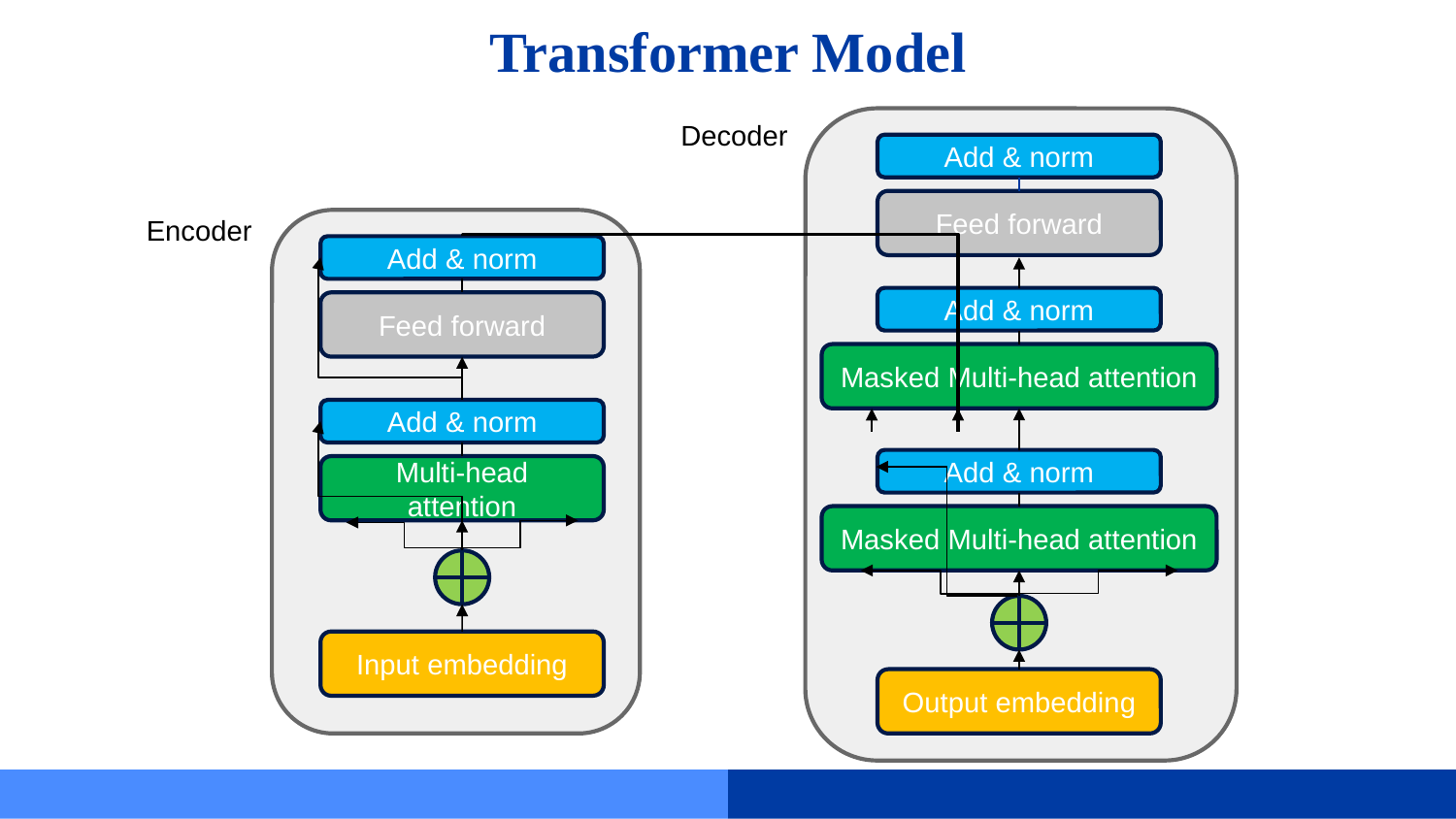

# Transformer Model

Decoder
Add & norm
Feed forward
Encoder

Add & norm
Add & norm
Feed forward
Masked Multi-head attention
Add & norm
Add & norm
Multi-head attention
Masked Multi-head attention

Input embedding
Output embedding